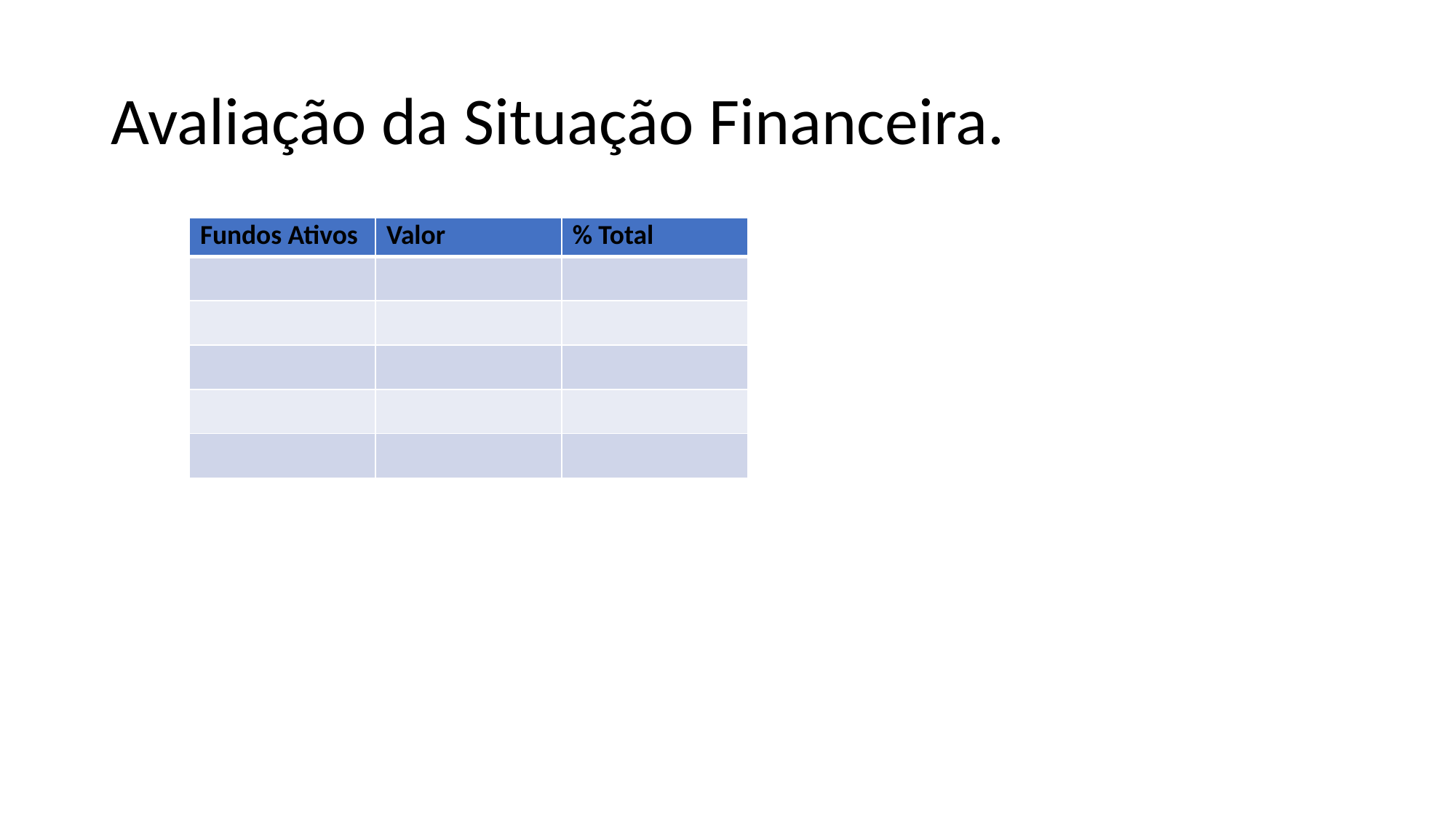

# Avaliação da Situação Financeira.
| Fundos Ativos | Valor | % Total |
| --- | --- | --- |
|  |  |  |
|  |  |  |
|  |  |  |
|  |  |  |
|  |  |  |